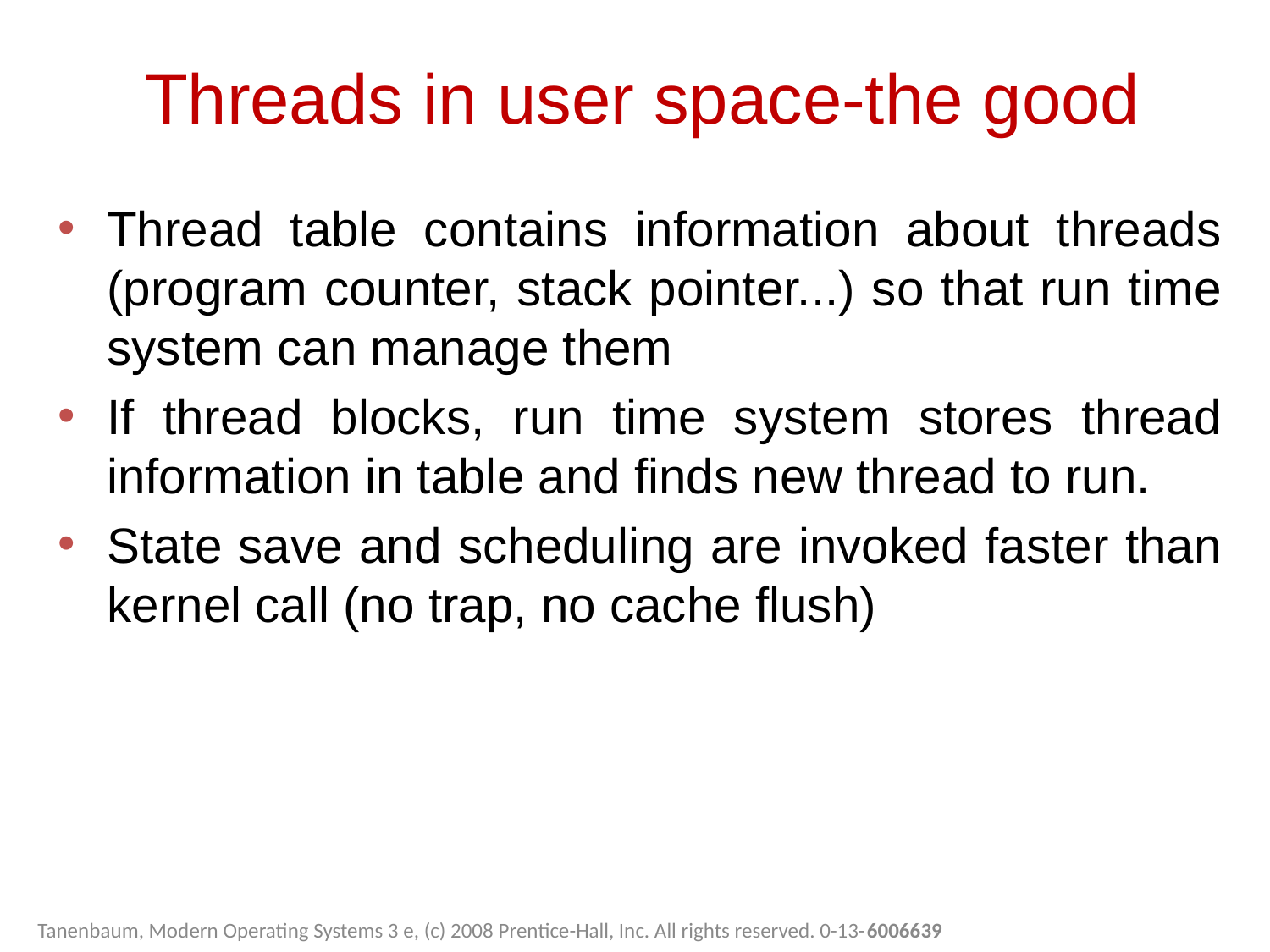

Threads in user space-the good
Thread table contains information about threads (program counter, stack pointer...) so that run time system can manage them
If thread blocks, run time system stores thread information in table and finds new thread to run.
State save and scheduling are invoked faster than kernel call (no trap, no cache flush)
Tanenbaum, Modern Operating Systems 3 e, (c) 2008 Prentice-Hall, Inc. All rights reserved. 0-13-6006639